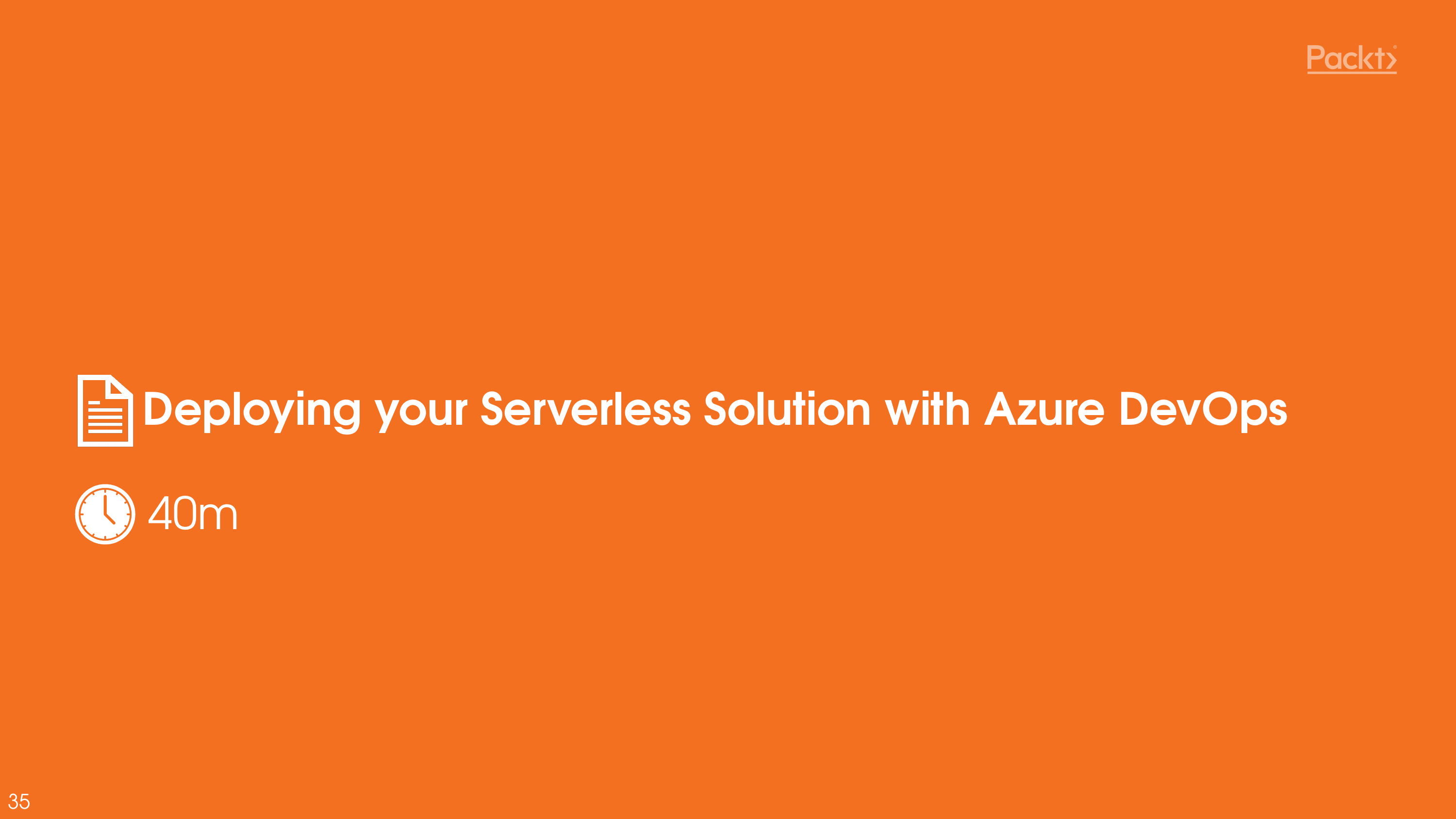

# Deploying your Serverless Solution with Azure DevOps
40m
35